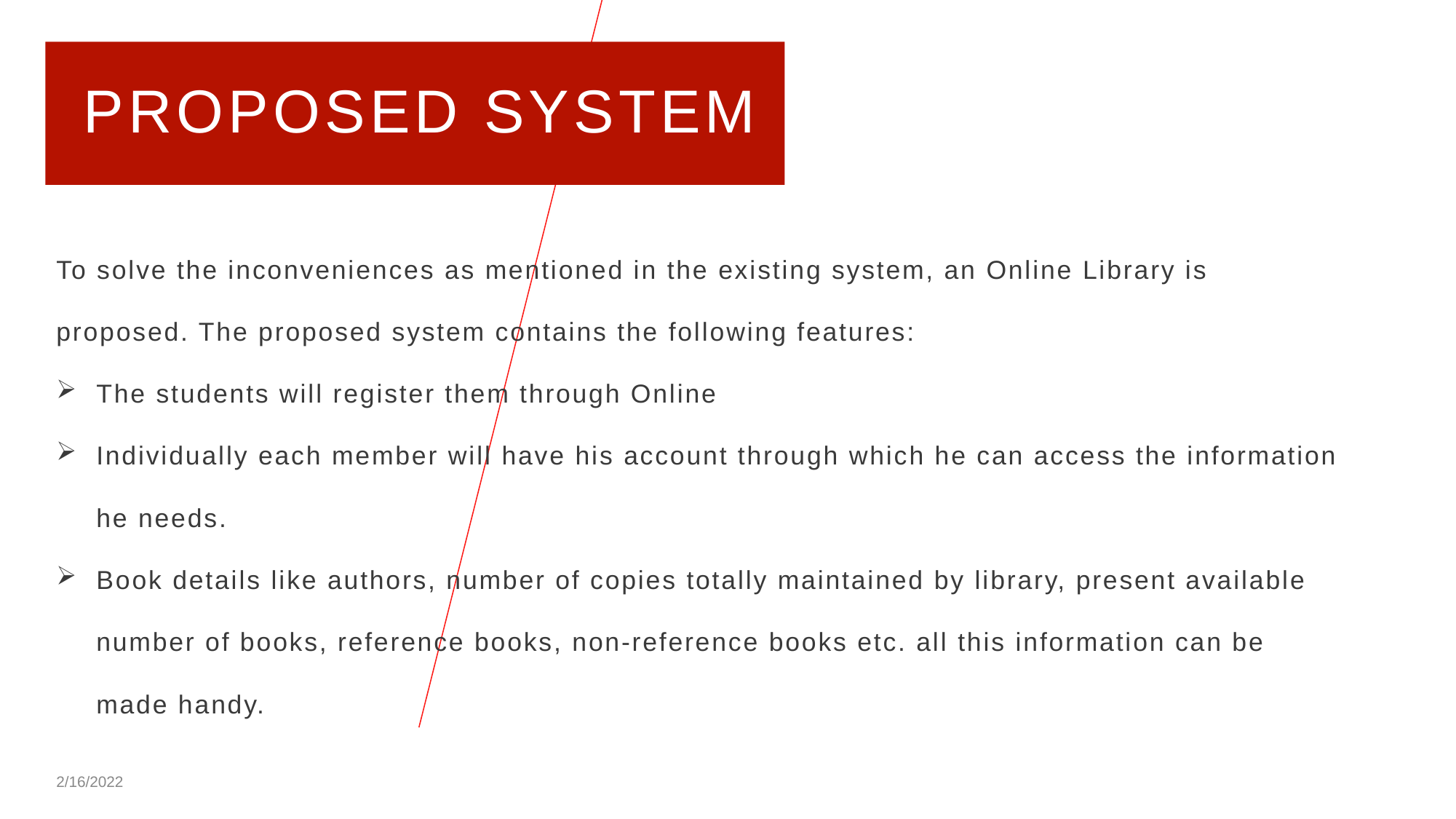

# PROPOSED SYSTEM
To solve the inconveniences as mentioned in the existing system, an Online Library is proposed. The proposed system contains the following features:
The students will register them through Online
Individually each member will have his account through which he can access the information he needs.
Book details like authors, number of copies totally maintained by library, present available number of books, reference books, non-reference books etc. all this information can be made handy.

2/16/2022
PRESENTATION TITLE
11